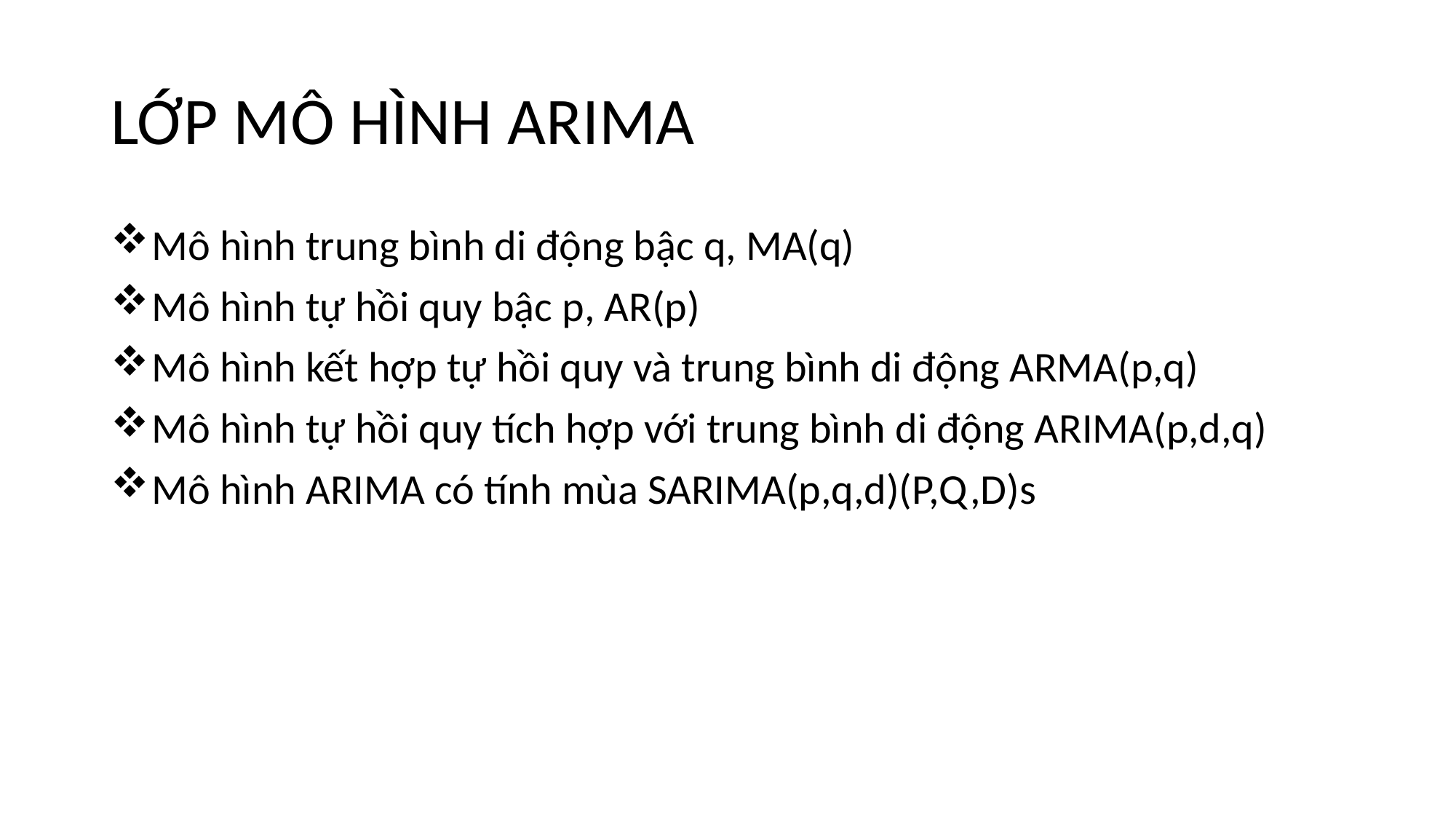

# LỚP MÔ HÌNH ARIMA
Mô hình trung bình di động bậc q, MA(q)
Mô hình tự hồi quy bậc p, AR(p)
Mô hình kết hợp tự hồi quy và trung bình di động ARMA(p,q)
Mô hình tự hồi quy tích hợp với trung bình di động ARIMA(p,d,q)
Mô hình ARIMA có tính mùa SARIMA(p,q,d)(P,Q,D)s